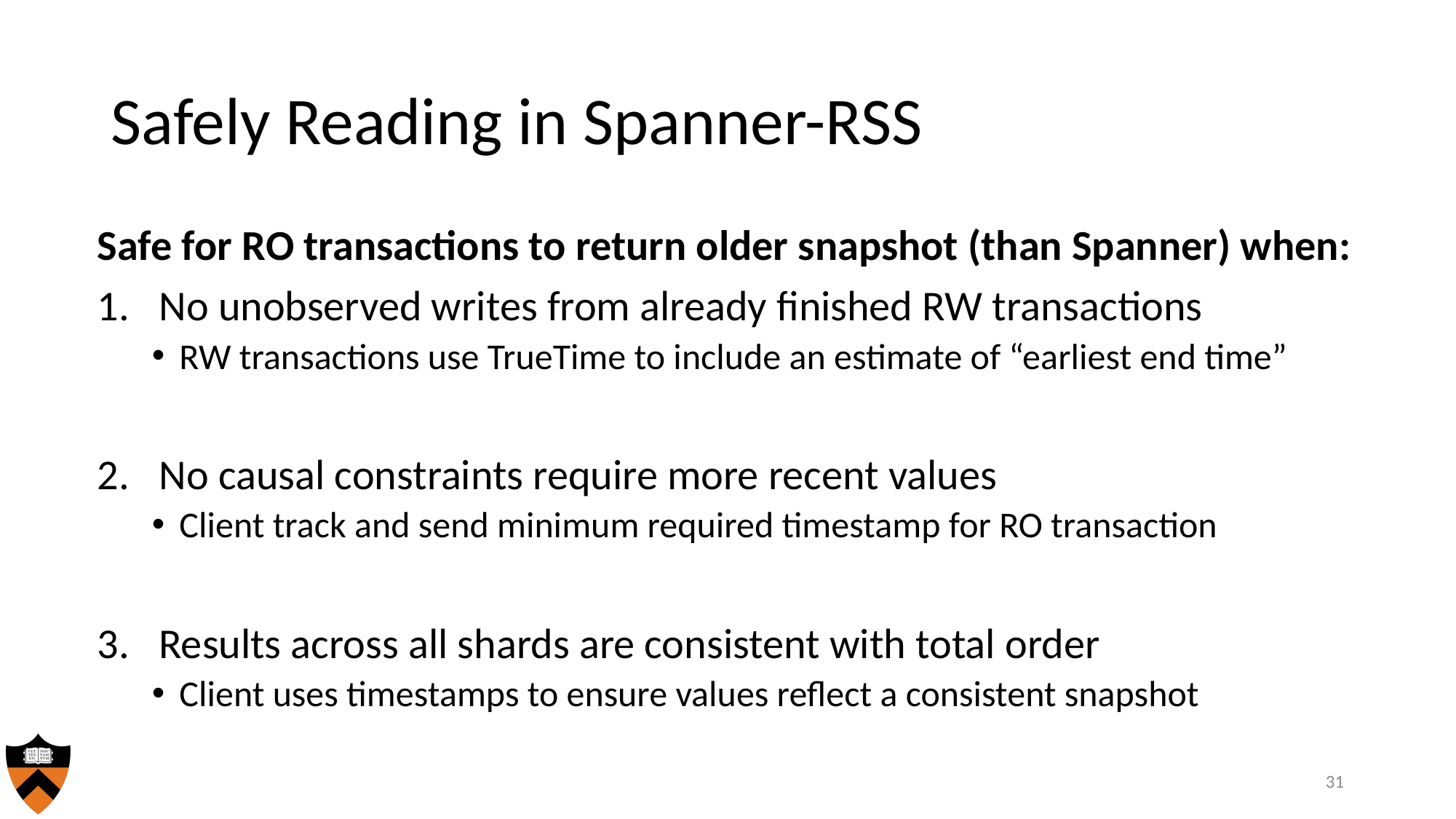

# Safely Reading in Spanner-RSS
Safe for RO transactions to return older snapshot (than Spanner) when:
No unobserved writes from already finished RW transactions
RW transactions use TrueTime to include an estimate of “earliest end time”

No causal constraints require more recent values
Client track and send minimum required timestamp for RO transaction

Results across all shards are consistent with total order
Client uses timestamps to ensure values reflect a consistent snapshot
31